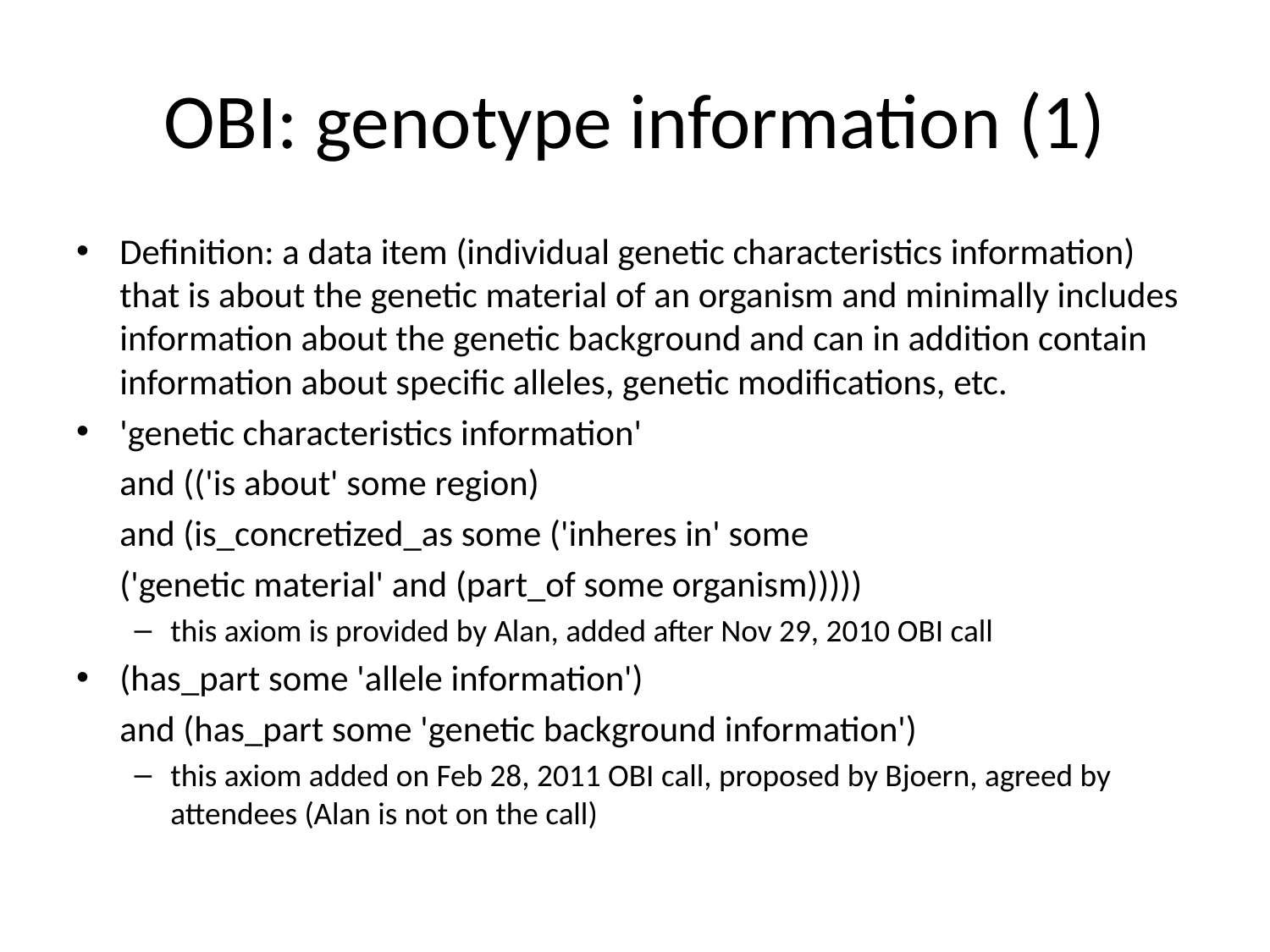

# OBI: genotype information (1)
Definition: a data item (individual genetic characteristics information) that is about the genetic material of an organism and minimally includes information about the genetic background and can in addition contain information about specific alleles, genetic modifications, etc.
'genetic characteristics information'
 		and (('is about' some region)
 		and (is_concretized_as some ('inheres in' some
    		('genetic material' and (part_of some organism)))))
this axiom is provided by Alan, added after Nov 29, 2010 OBI call
(has_part some 'allele information')
 		and (has_part some 'genetic background information')
this axiom added on Feb 28, 2011 OBI call, proposed by Bjoern, agreed by attendees (Alan is not on the call)